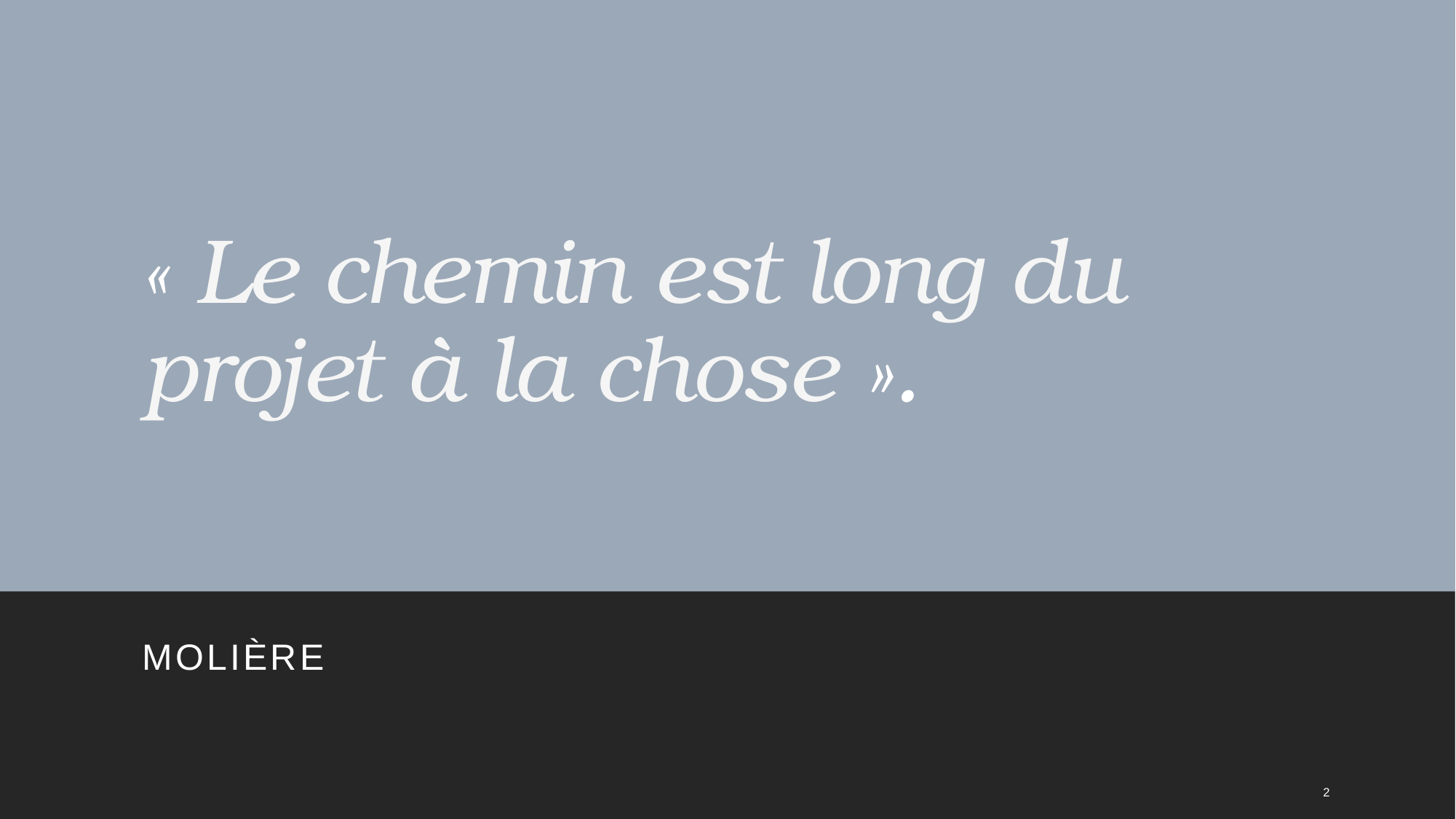

# « Le chemin est long du projet à la chose ».

MOLIèRE
2